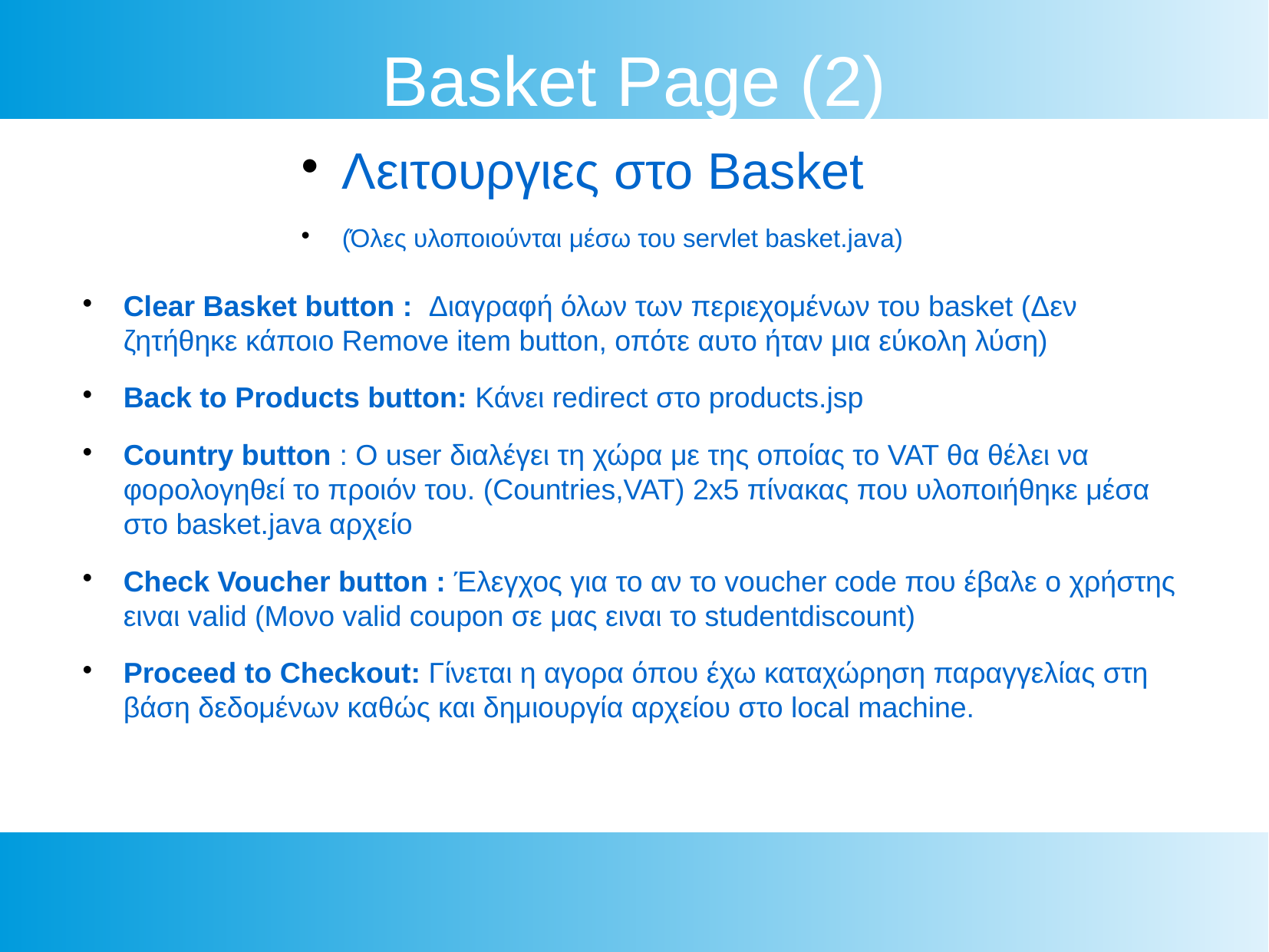

Basket Page (2)
Λειτουργιες στο Basket
(Όλες υλοποιούνται μέσω του servlet basket.java)
Clear Basket button :  Διαγραφή όλων των περιεχομένων του basket (Δεν ζητήθηκε κάποιο Remove item button, οπότε αυτο ήταν μια εύκολη λύση)
Back to Products button: Κάνει redirect στο products.jsp
Country button : Ο user διαλέγει τη χώρα με της οποίας το VAT θα θέλει να φορολογηθεί το προιόν του. (Countries,VAT) 2x5 πίνακας που υλοποιήθηκε μέσα στο basket.java αρχείο
Check Voucher button : Έλεγχος για το αν το voucher code που έβαλε ο χρήστης ειναι valid (Μονο valid coupon σε μας ειναι το studentdiscount)
Proceed to Checkout: Γίνεται η αγορα όπου έχω καταχώρηση παραγγελίας στη βάση δεδομένων καθώς και δημιουργία αρχείου στο local machine.